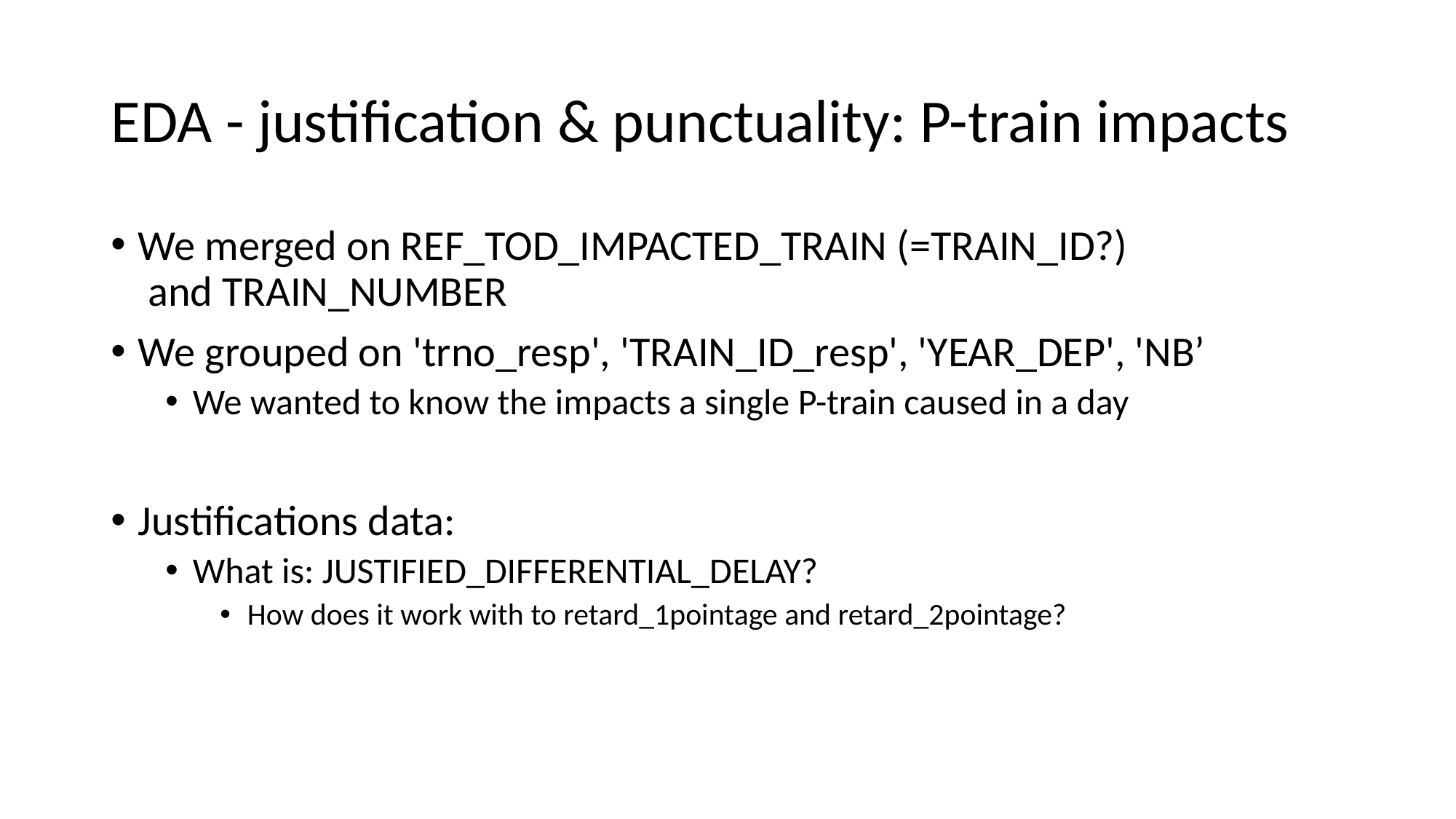

# EDA - justification & punctuality: P-train impacts
We merged on REF_TOD_IMPACTED_TRAIN (=TRAIN_ID?)
 and TRAIN_NUMBER
We grouped on 'trno_resp', 'TRAIN_ID_resp', 'YEAR_DEP', 'NB’
We wanted to know the impacts a single P-train caused in a day

Justifications data:
What is: JUSTIFIED_DIFFERENTIAL_DELAY?
How does it work with to retard_1pointage and retard_2pointage?